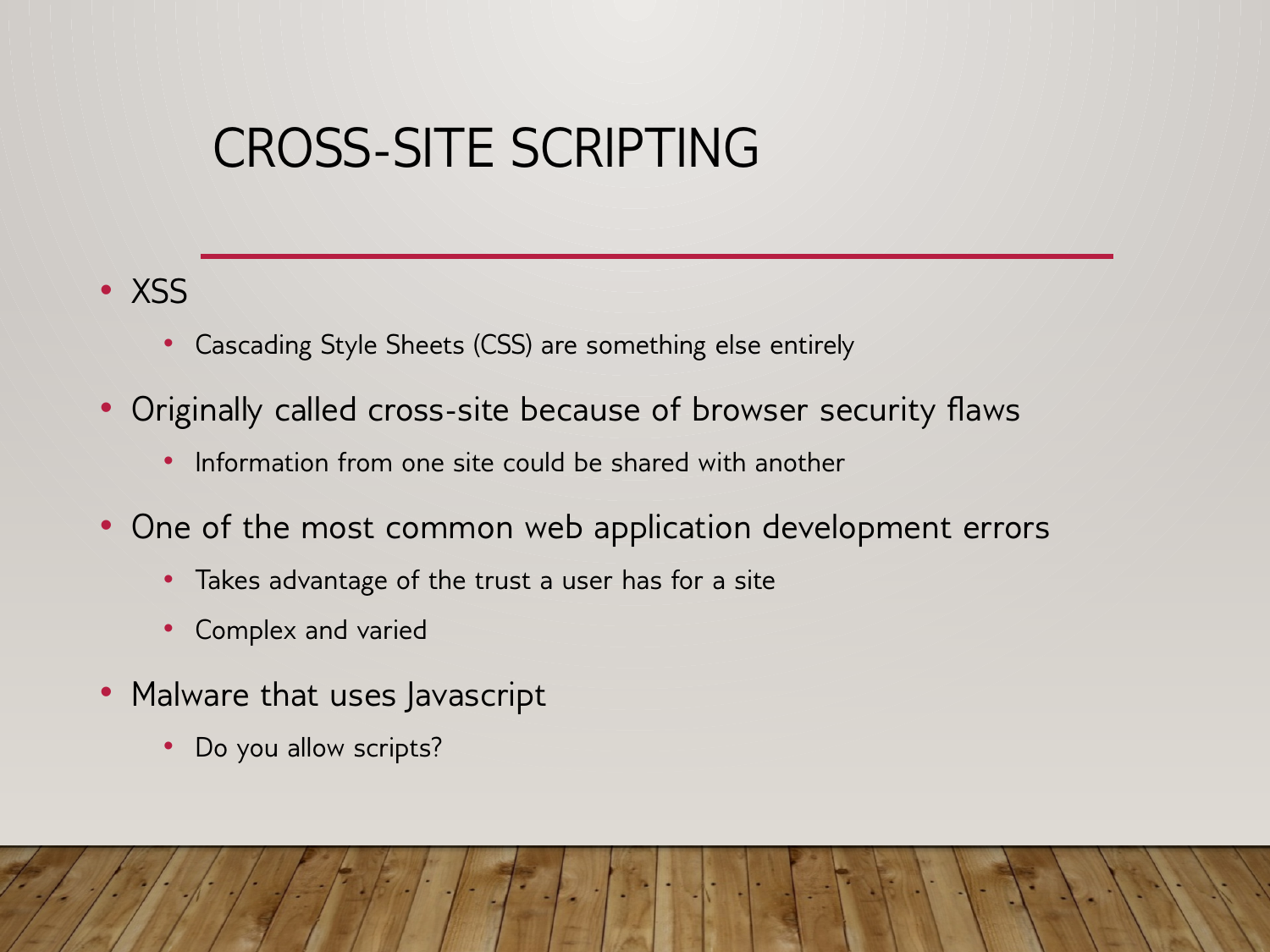

# Cross-site Scripting
XSS
Cascading Style Sheets (CSS) are something else entirely
Originally called cross-site because of browser security flaws
Information from one site could be shared with another
One of the most common web application development errors
Takes advantage of the trust a user has for a site
Complex and varied
Malware that uses Javascript
Do you allow scripts?